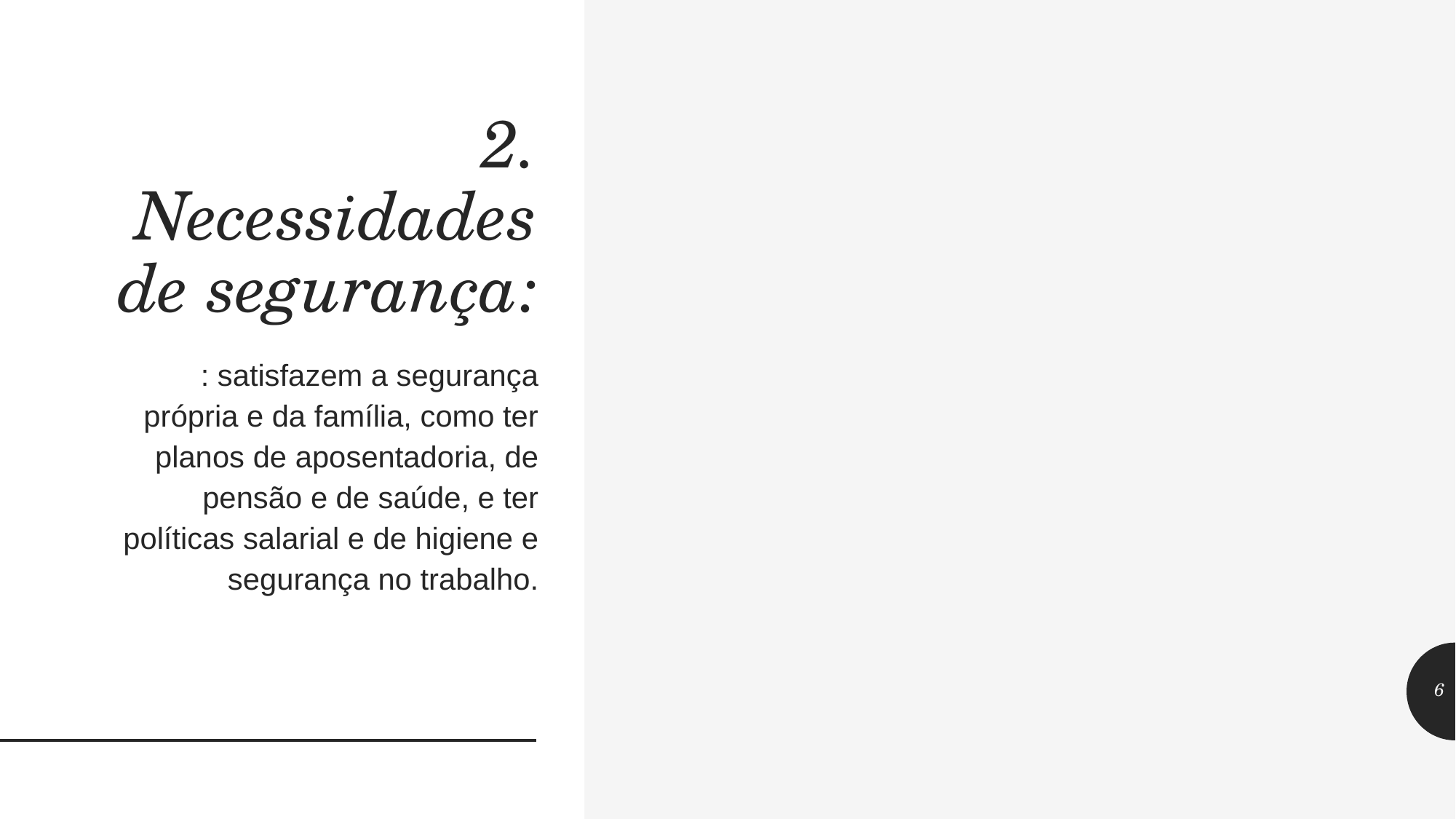

# 2. Necessidades de segurança:

: satisfazem a segurança própria e da família, como ter planos de aposentadoria, de pensão e de saúde, e ter políticas salarial e de higiene e segurança no trabalho.
6